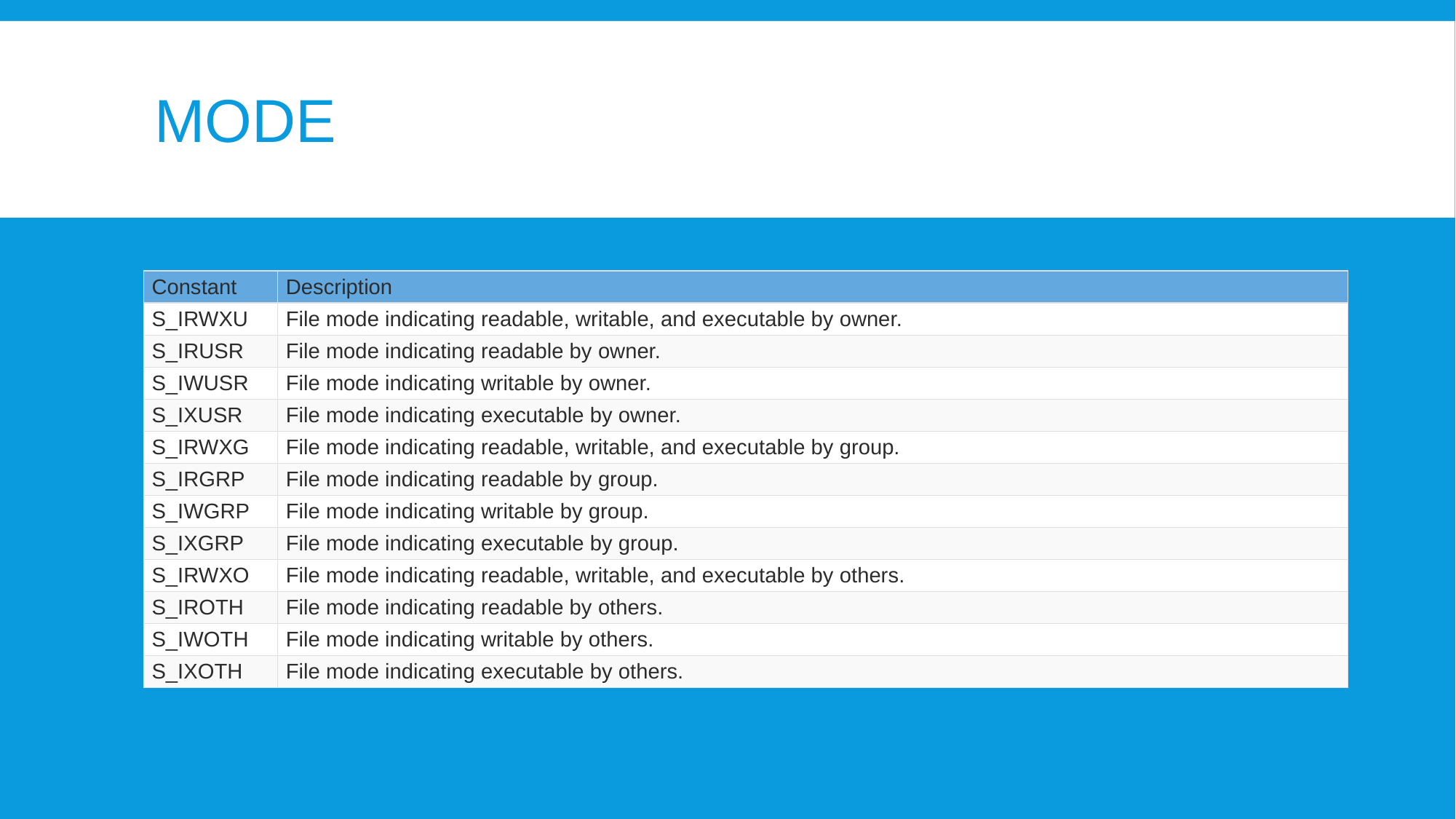

# mode
| Constant | Description |
| --- | --- |
| S\_IRWXU | File mode indicating readable, writable, and executable by owner. |
| S\_IRUSR | File mode indicating readable by owner. |
| S\_IWUSR | File mode indicating writable by owner. |
| S\_IXUSR | File mode indicating executable by owner. |
| S\_IRWXG | File mode indicating readable, writable, and executable by group. |
| S\_IRGRP | File mode indicating readable by group. |
| S\_IWGRP | File mode indicating writable by group. |
| S\_IXGRP | File mode indicating executable by group. |
| S\_IRWXO | File mode indicating readable, writable, and executable by others. |
| S\_IROTH | File mode indicating readable by others. |
| S\_IWOTH | File mode indicating writable by others. |
| S\_IXOTH | File mode indicating executable by others. |